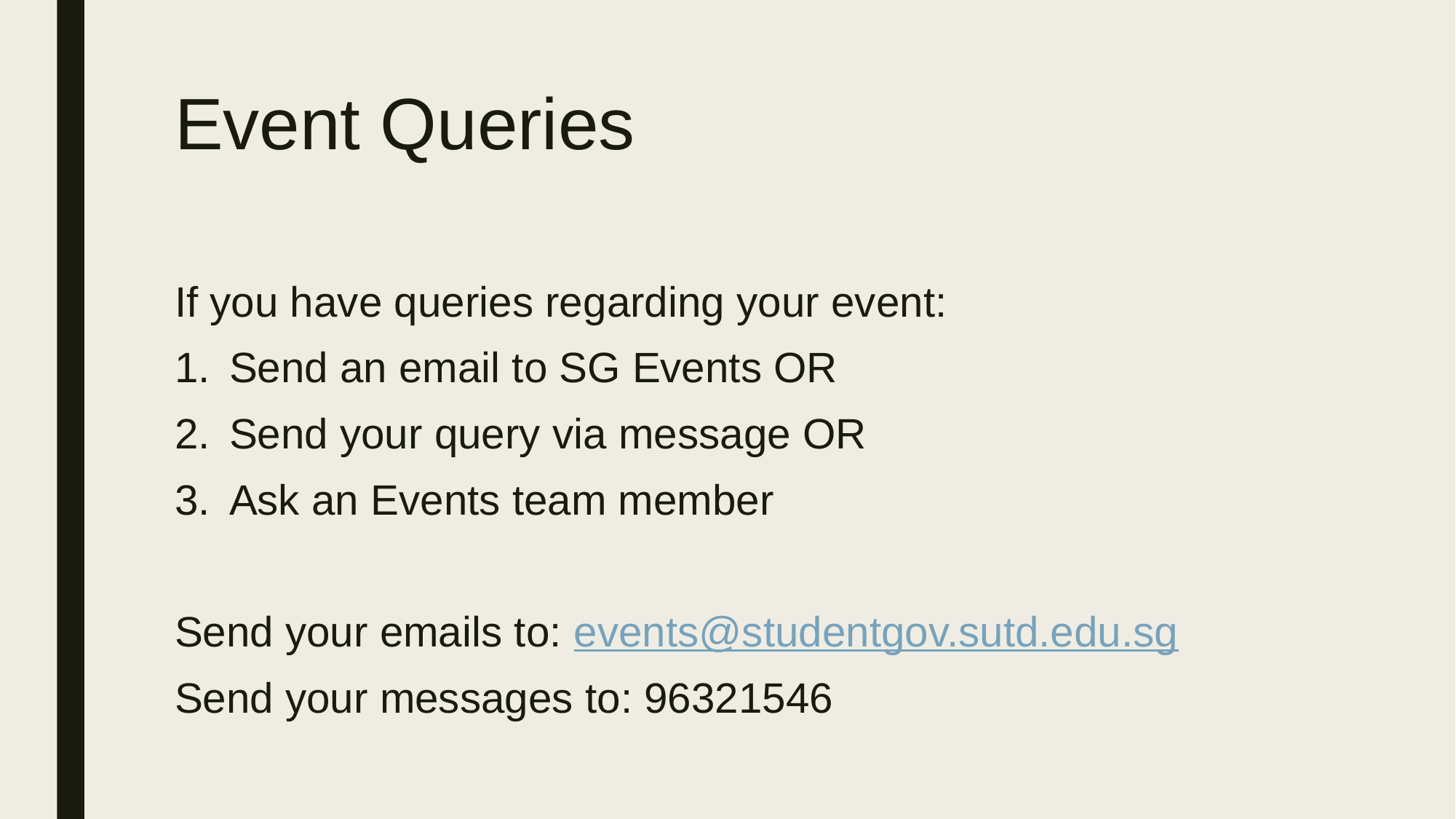

# Event Queries
If you have queries regarding your event:
Send an email to SG Events OR
Send your query via message OR
Ask an Events team member

Send your emails to: events@studentgov.sutd.edu.sg
Send your messages to: 96321546